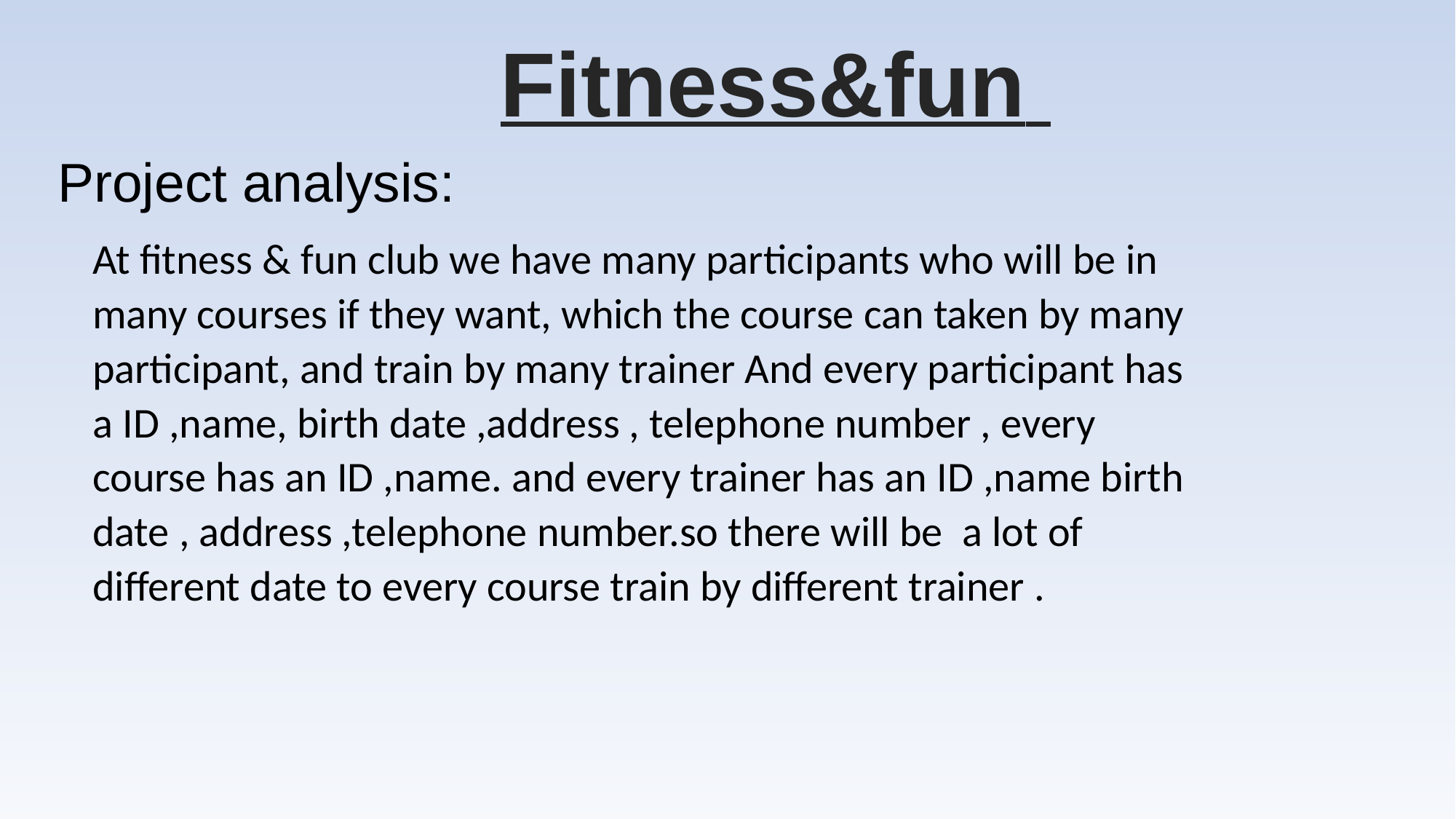

# Fitness&fun
Project analysis:
At fitness & fun club we have many participants who will be in many courses if they want, which the course can taken by many participant, and train by many trainer And every participant has a ID ,name, birth date ,address , telephone number , every course has an ID ,name. and every trainer has an ID ,name birth date , address ,telephone number.so there will be  a lot of different date to every course train by different trainer .